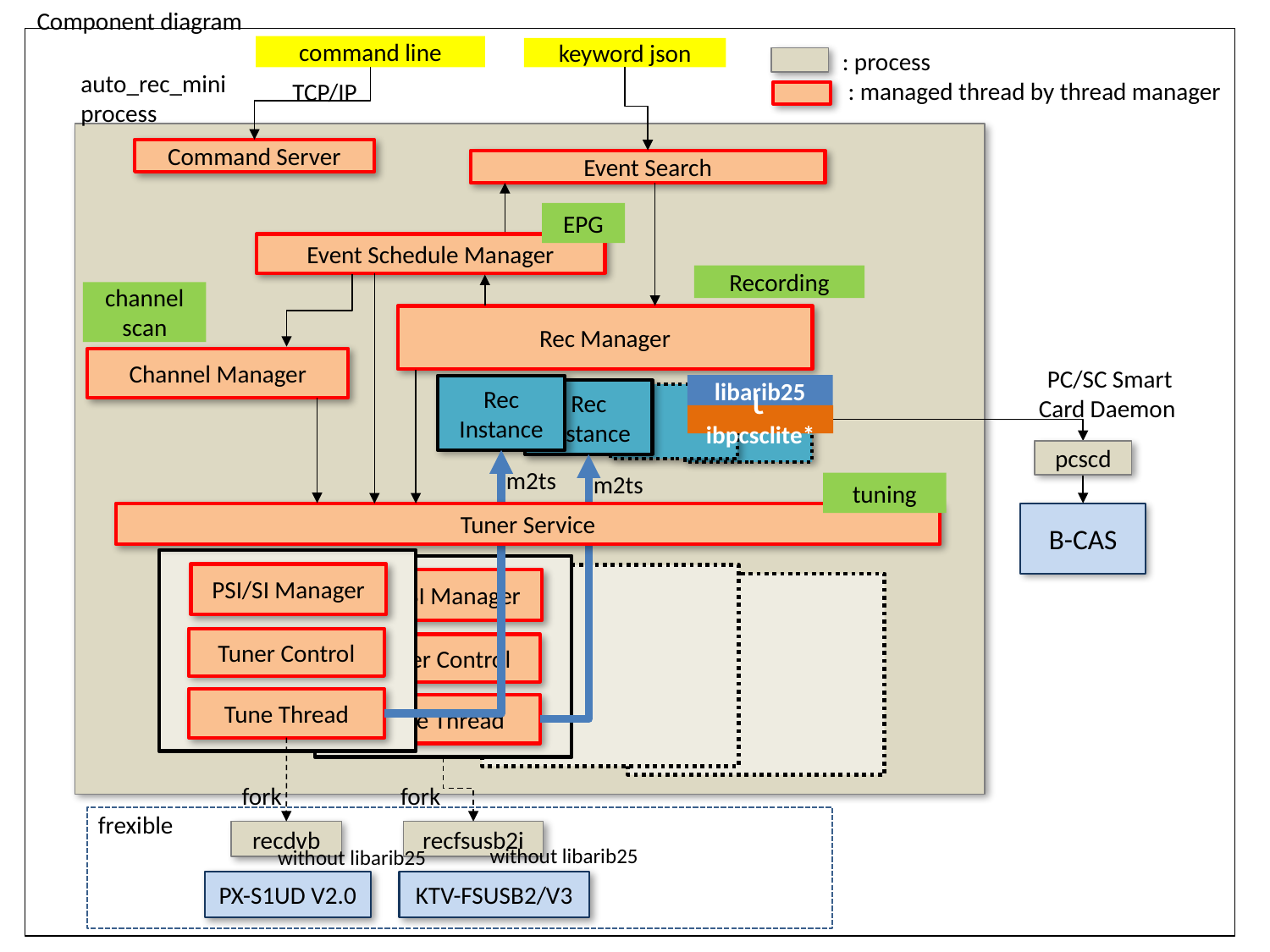

Component diagram

command line
keyword json
: process

: managed thread by thread manager
auto_rec_miniprocess
TCP/IP

Command Server
Event Search
EPG
Event Schedule Manager
Recording
channel scan
Rec Manager
Channel Manager
PC/SC Smart Card Daemon
libarib25
Rec Instance
Rec Instance

ｌibpcsclite*
pcscd
m2ts
m2ts
tuning
B-CAS
Tuner Service

PSI/SI Manager
Tuner Control
Tune Thread

PSI/SI Manager
Tuner Control
Tune Thread

fork
fork
frexible

recdvb
recfsusb2i
without libarib25
without libarib25
PX-S1UD V2.0
KTV-FSUSB2/V3